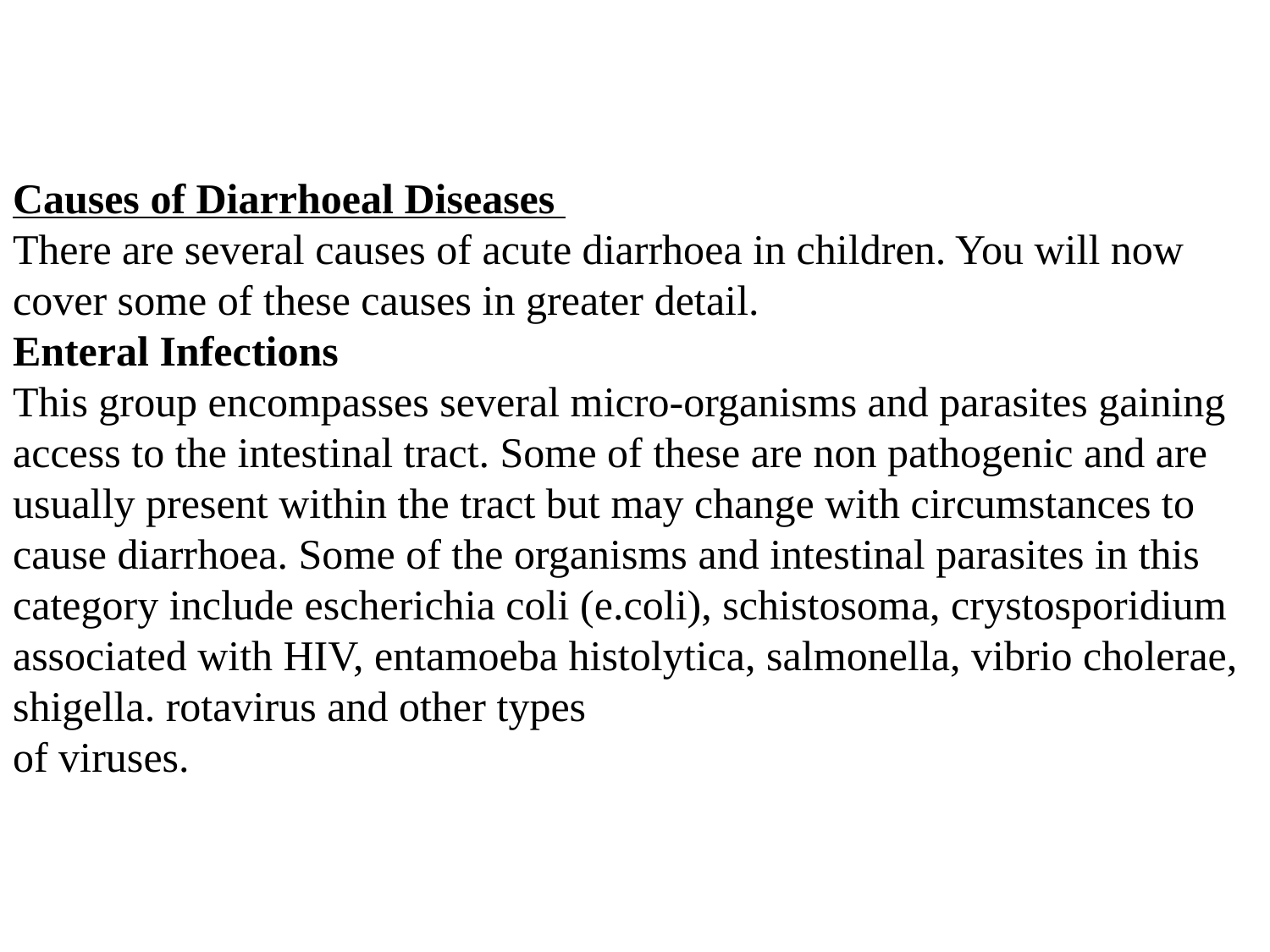

Causes of Diarrhoeal Diseases
There are several causes of acute diarrhoea in children. You will now cover some of these causes in greater detail.
Enteral Infections
This group encompasses several micro-organisms and parasites gaining access to the intestinal tract. Some of these are non pathogenic and are usually present within the tract but may change with circumstances to cause diarrhoea. Some of the organisms and intestinal parasites in this category include escherichia coli (e.coli), schistosoma, crystosporidium associated with HIV, entamoeba histolytica, salmonella, vibrio cholerae, shigella. rotavirus and other types
of viruses.